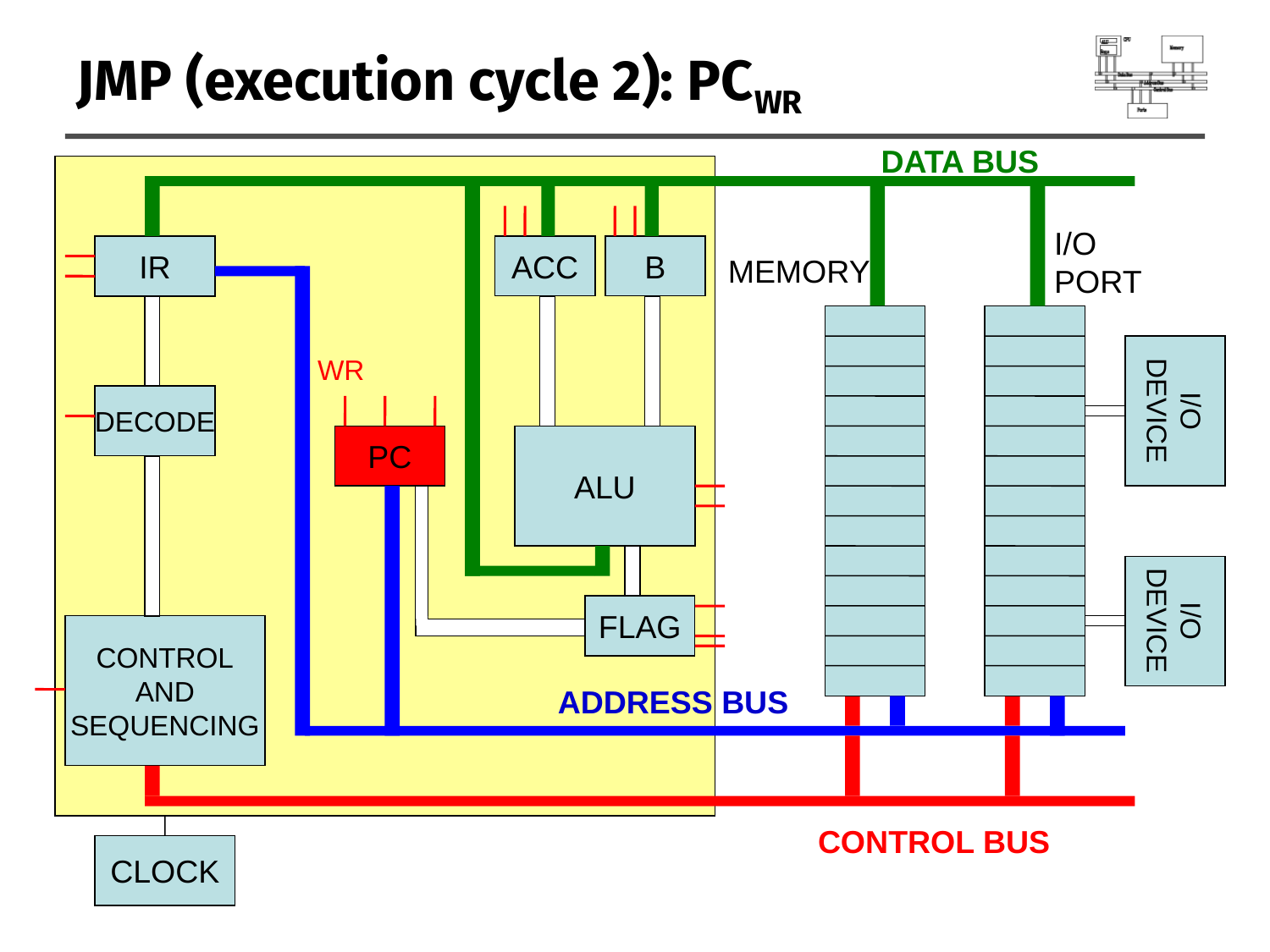

# JMP (execution cycle 2): PCWR
DATA BUS

I/O
PORT

IR
ACC
B
MEMORY

WR
I/O
DEVICE
DECODE

PC
ALU

I/O
DEVICE
FLAG

CONTROL
AND
SEQUENCING

ADDRESS BUS

CONTROL BUS
CLOCK